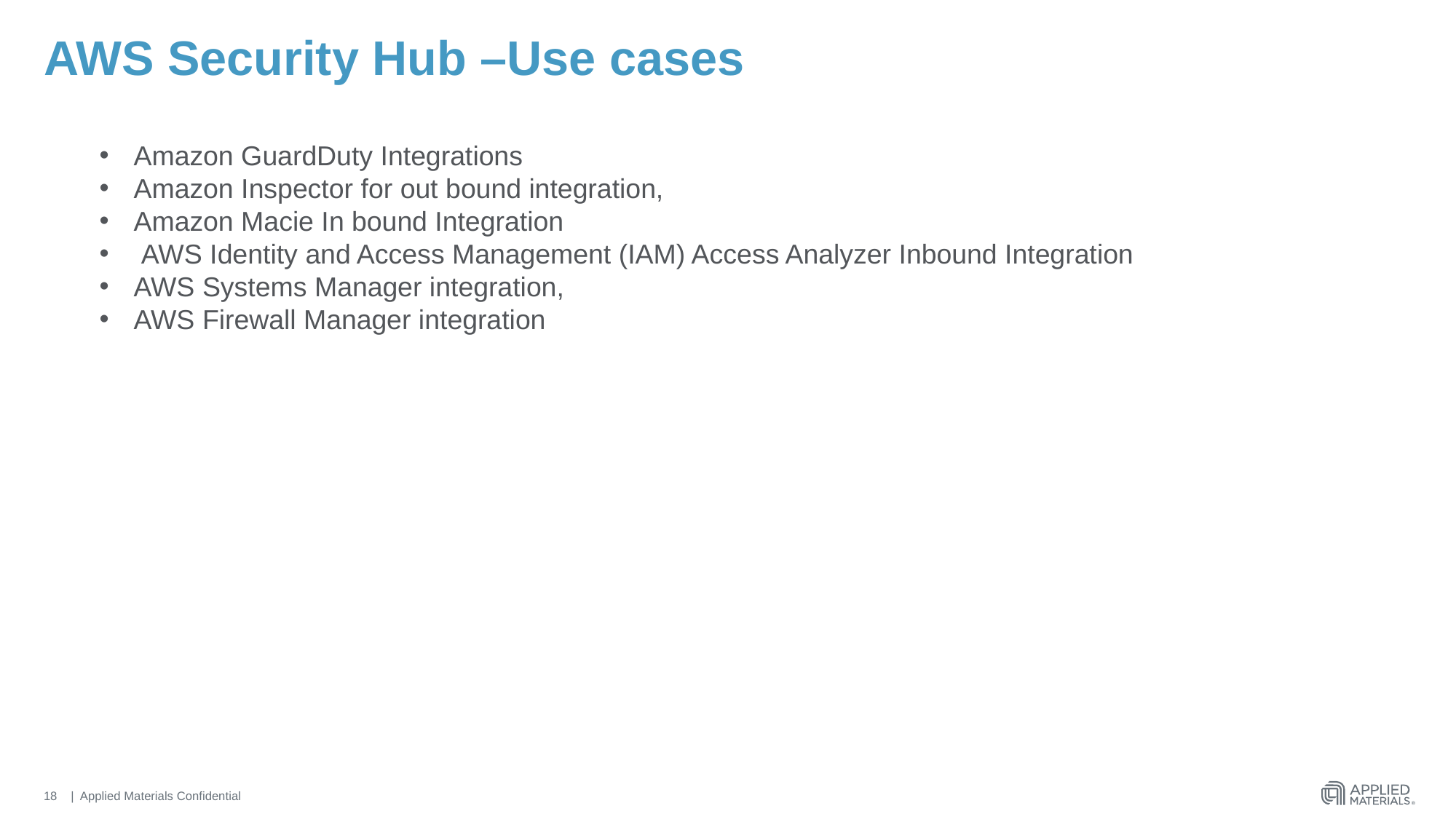

# AWS Security Hub –Use cases
Amazon GuardDuty Integrations
Amazon Inspector for out bound integration,
Amazon Macie In bound Integration
 AWS Identity and Access Management (IAM) Access Analyzer Inbound Integration
AWS Systems Manager integration,
AWS Firewall Manager integration
18